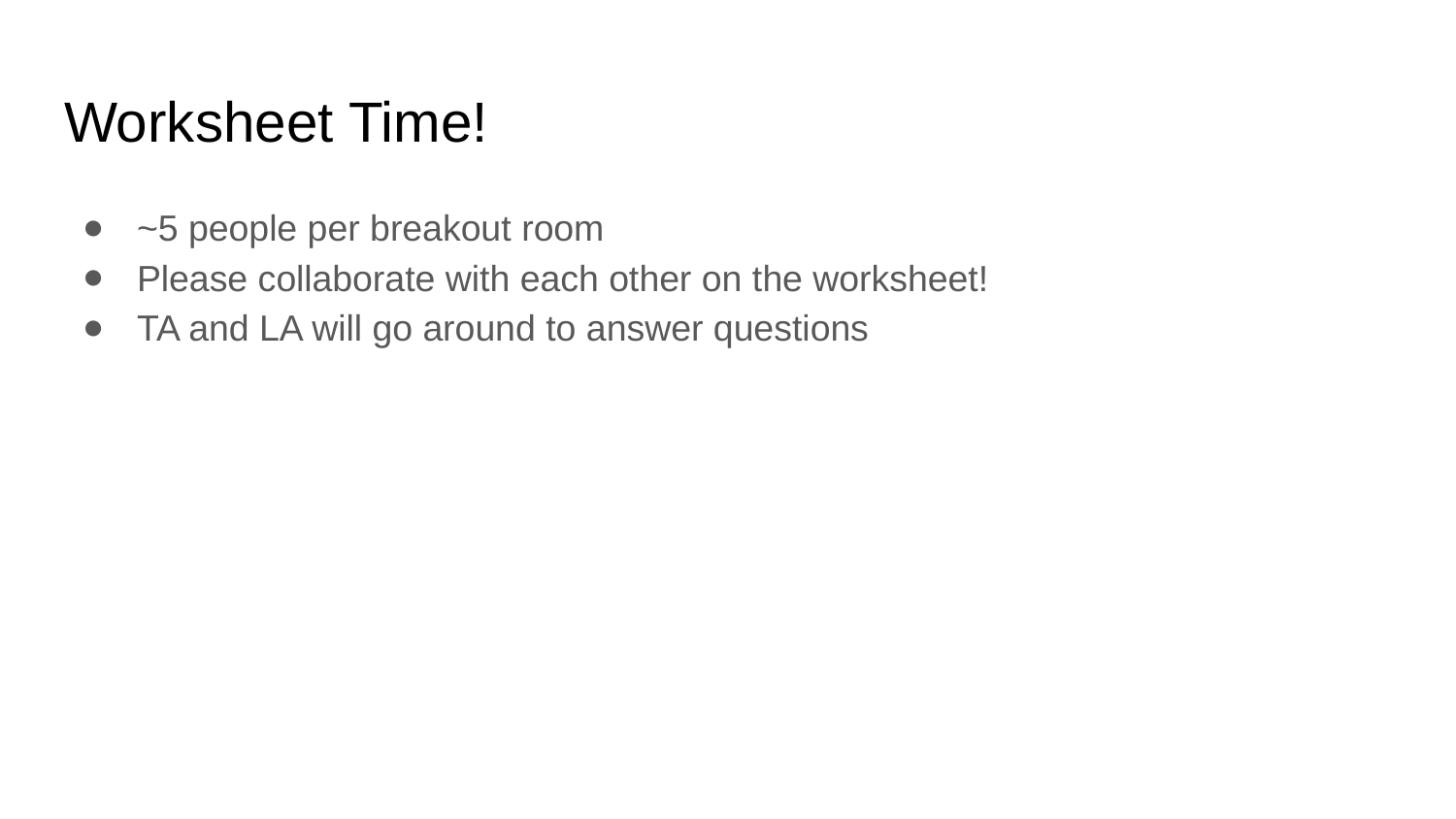

# Worksheet Time!
~5 people per breakout room
Please collaborate with each other on the worksheet!
TA and LA will go around to answer questions